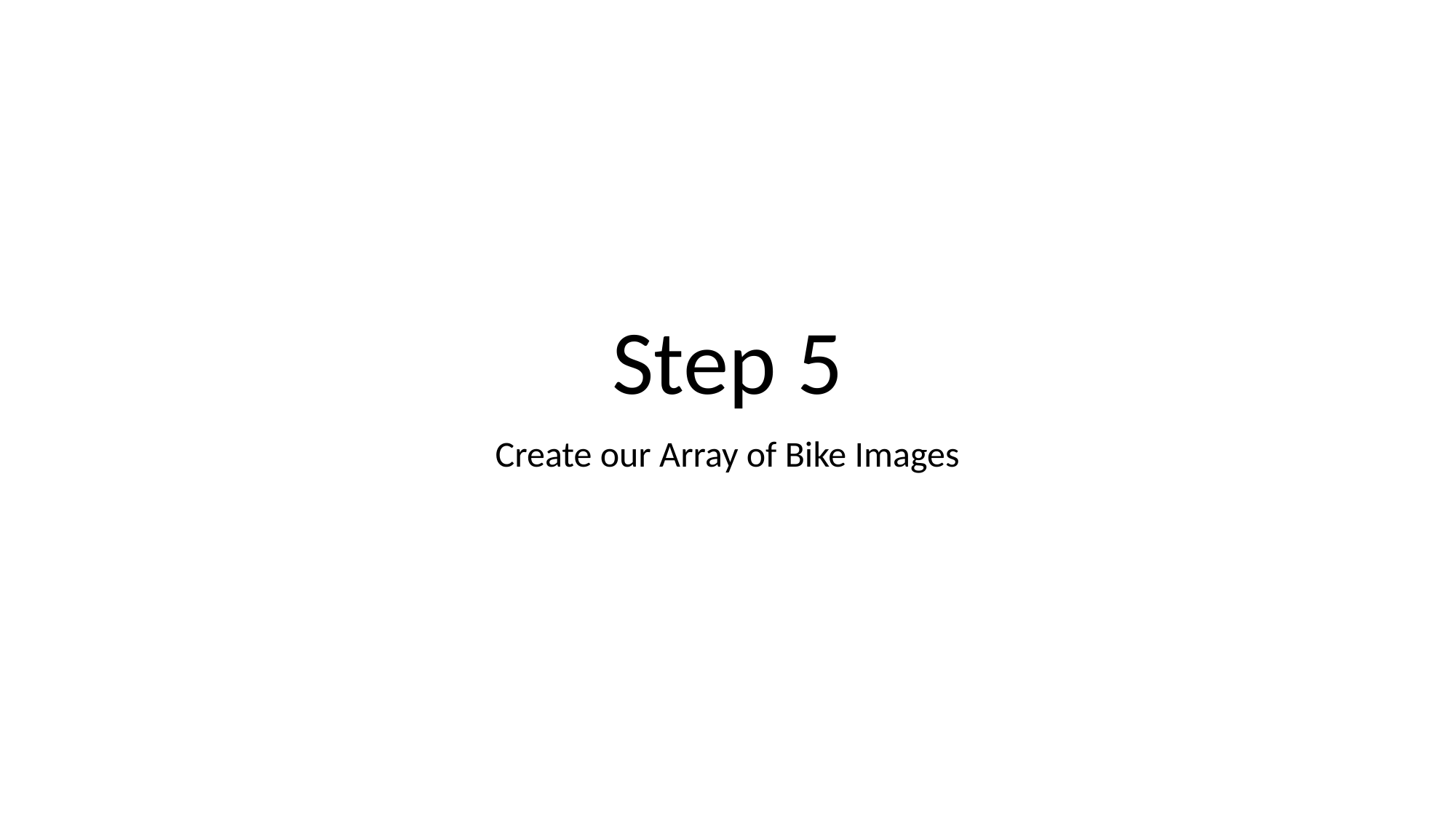

# Step 5
Create our Array of Bike Images